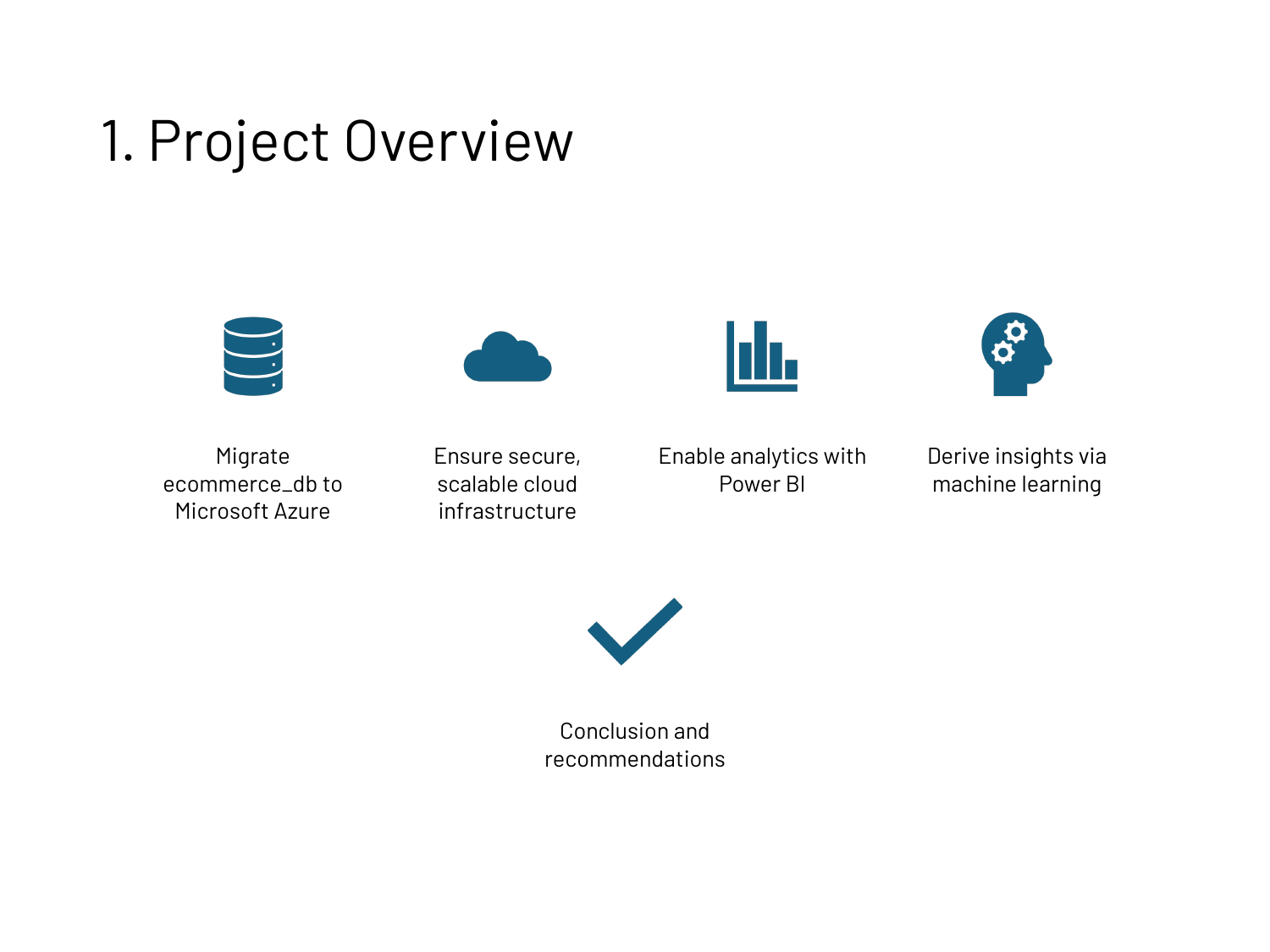

# 1. Project Overview
Migrate ecommerce_db to Microsoft Azure
Ensure secure, scalable cloud infrastructure
Enable analytics with Power BI
Derive insights via machine learning
Conclusion and recommendations